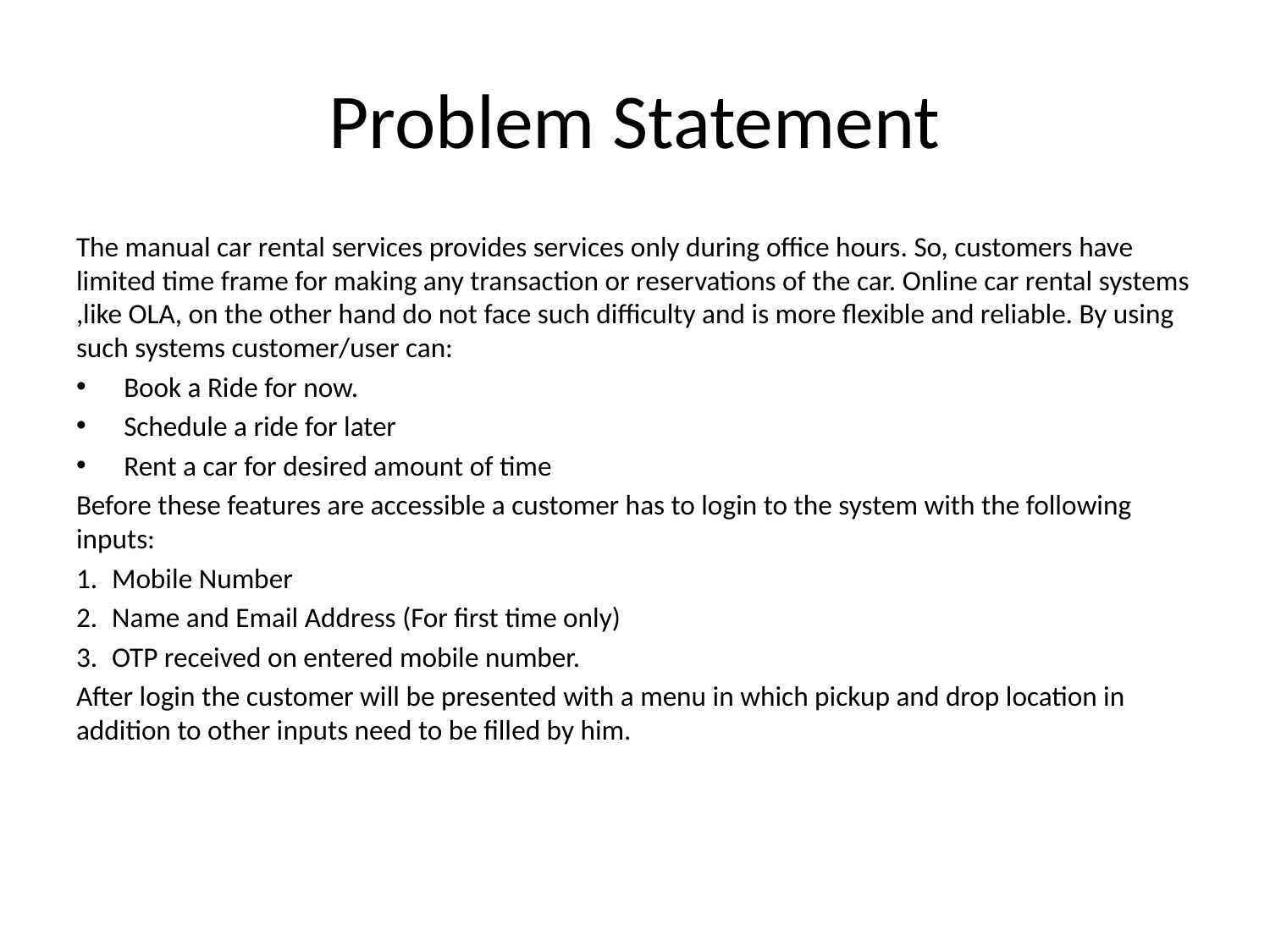

# Problem Statement
The manual car rental services provides services only during office hours. So, customers have limited time frame for making any transaction or reservations of the car. Online car rental systems ,like OLA, on the other hand do not face such difficulty and is more flexible and reliable. By using such systems customer/user can:
Book a Ride for now.
Schedule a ride for later
Rent a car for desired amount of time
Before these features are accessible a customer has to login to the system with the following inputs:
Mobile Number
Name and Email Address (For first time only)
OTP received on entered mobile number.
After login the customer will be presented with a menu in which pickup and drop location in addition to other inputs need to be filled by him.